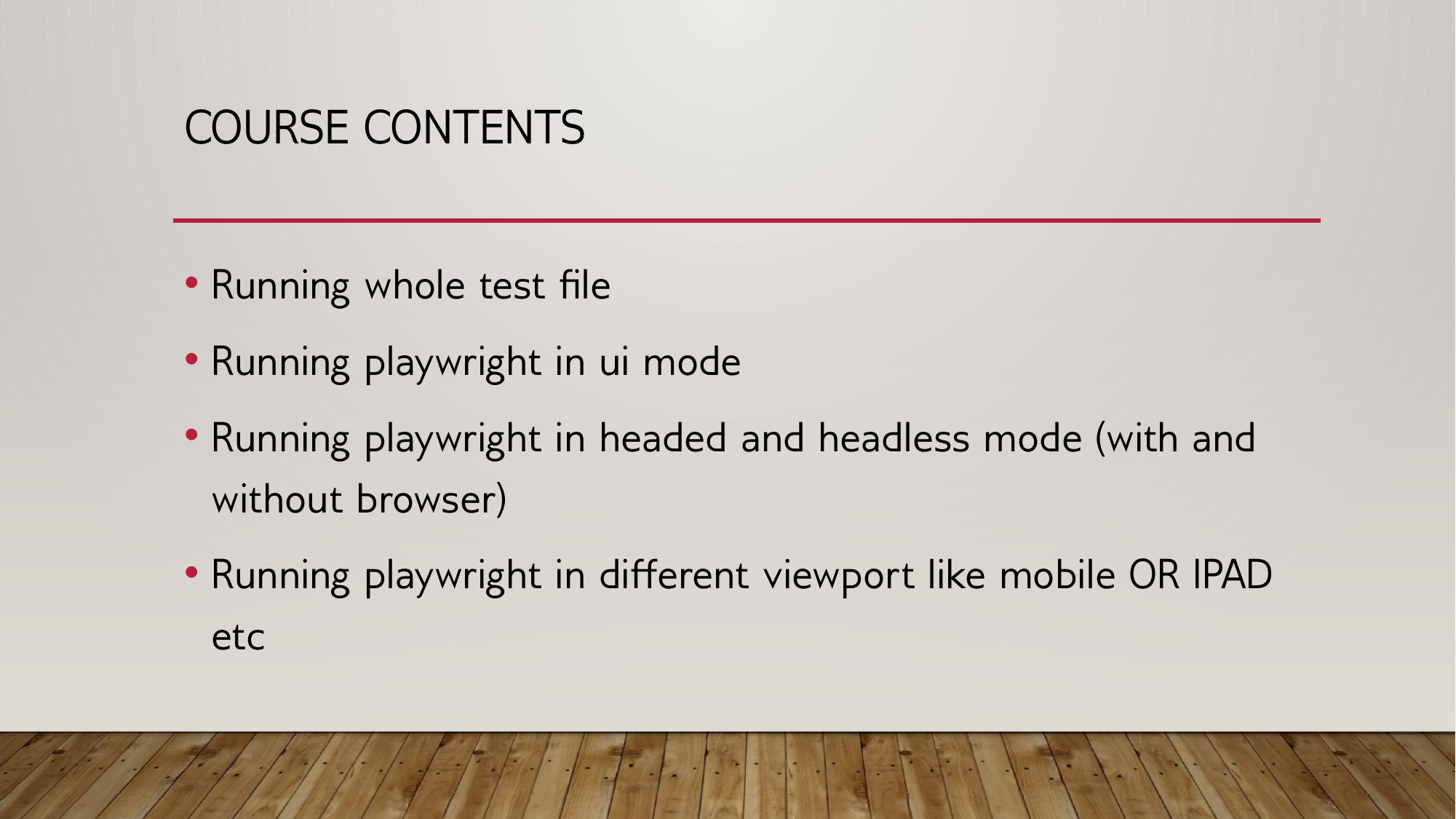

# Course Contents
Running whole test file
Running playwright in ui mode
Running playwright in headed and headless mode (with and without browser)
Running playwright in different viewport like mobile OR IPAD etc